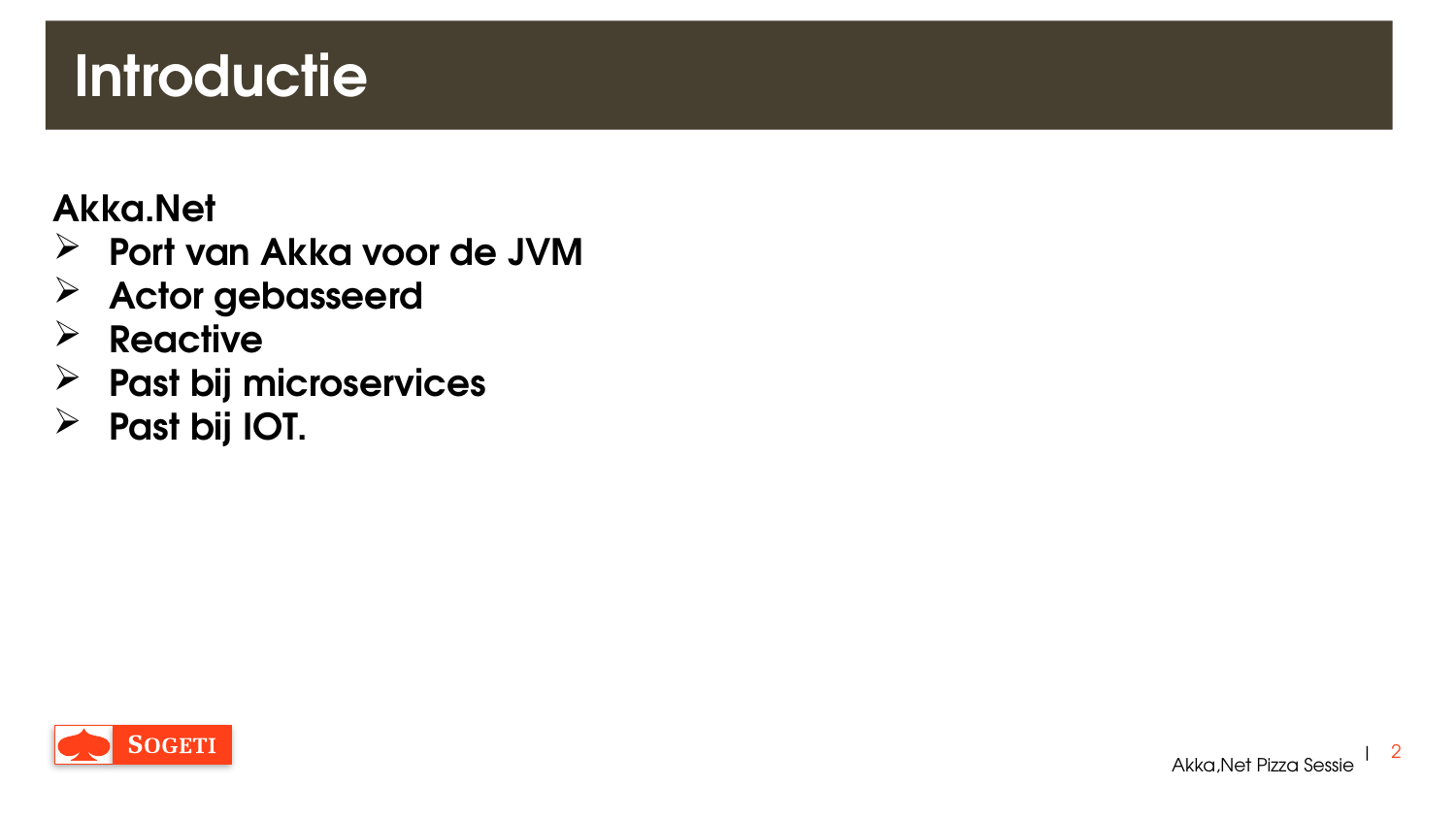

# Introductie
Akka.Net
Port van Akka voor de JVM
Actor gebasseerd
Reactive
Past bij microservices
Past bij IOT.

2
Akka,Net Pizza Sessie